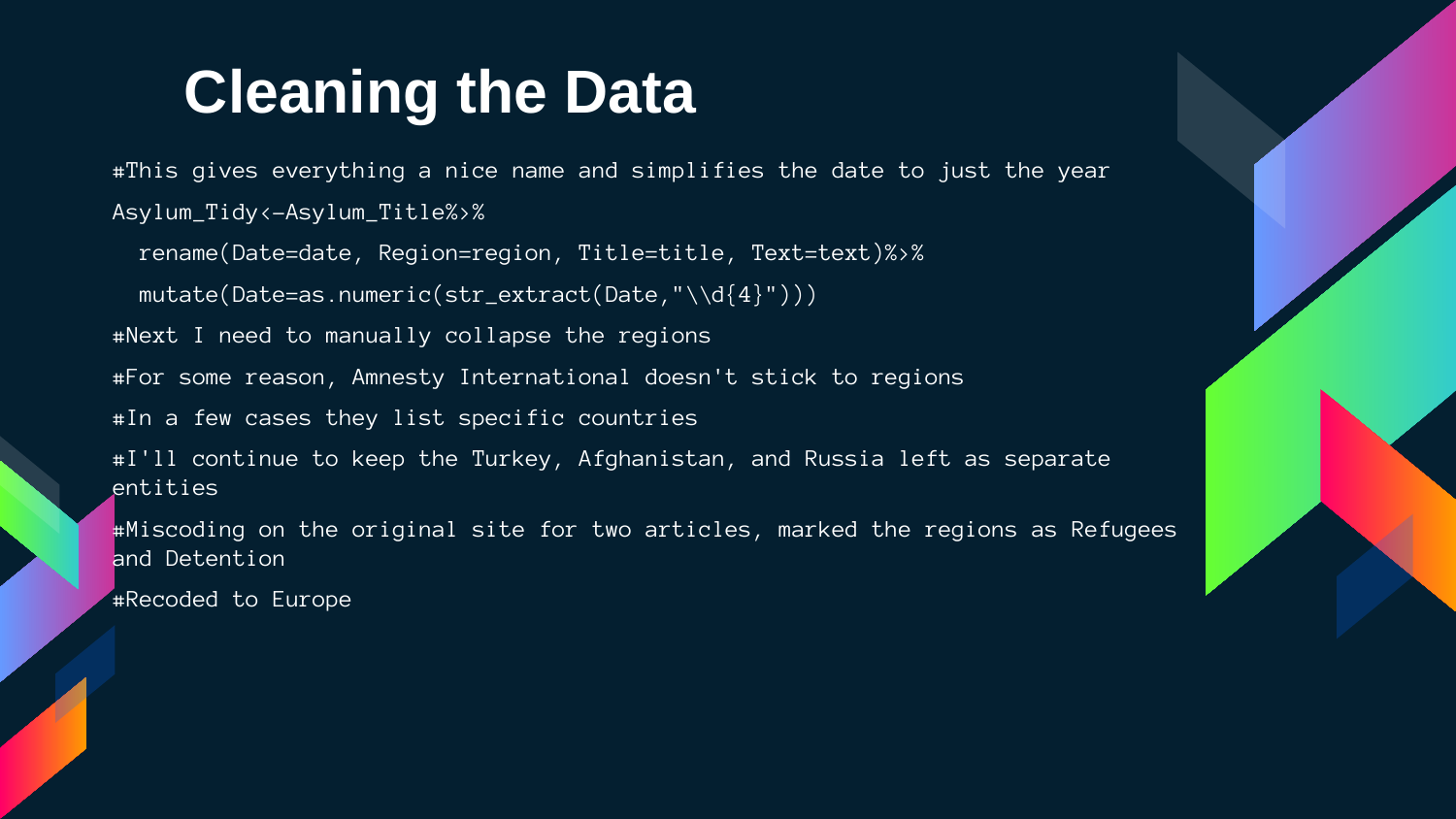

# Cleaning the Data
#This gives everything a nice name and simplifies the date to just the year
Asylum_Tidy<-Asylum_Title%>%
  rename(Date=date, Region=region, Title=title, Text=text)%>%
  mutate(Date=as.numeric(str_extract(Date,"\\d{4}")))
#Next I need to manually collapse the regions
#For some reason, Amnesty International doesn't stick to regions
#In a few cases they list specific countries
#I'll continue to keep the Turkey, Afghanistan, and Russia left as separate entities
#Miscoding on the original site for two articles, marked the regions as Refugees and Detention
#Recoded to Europe